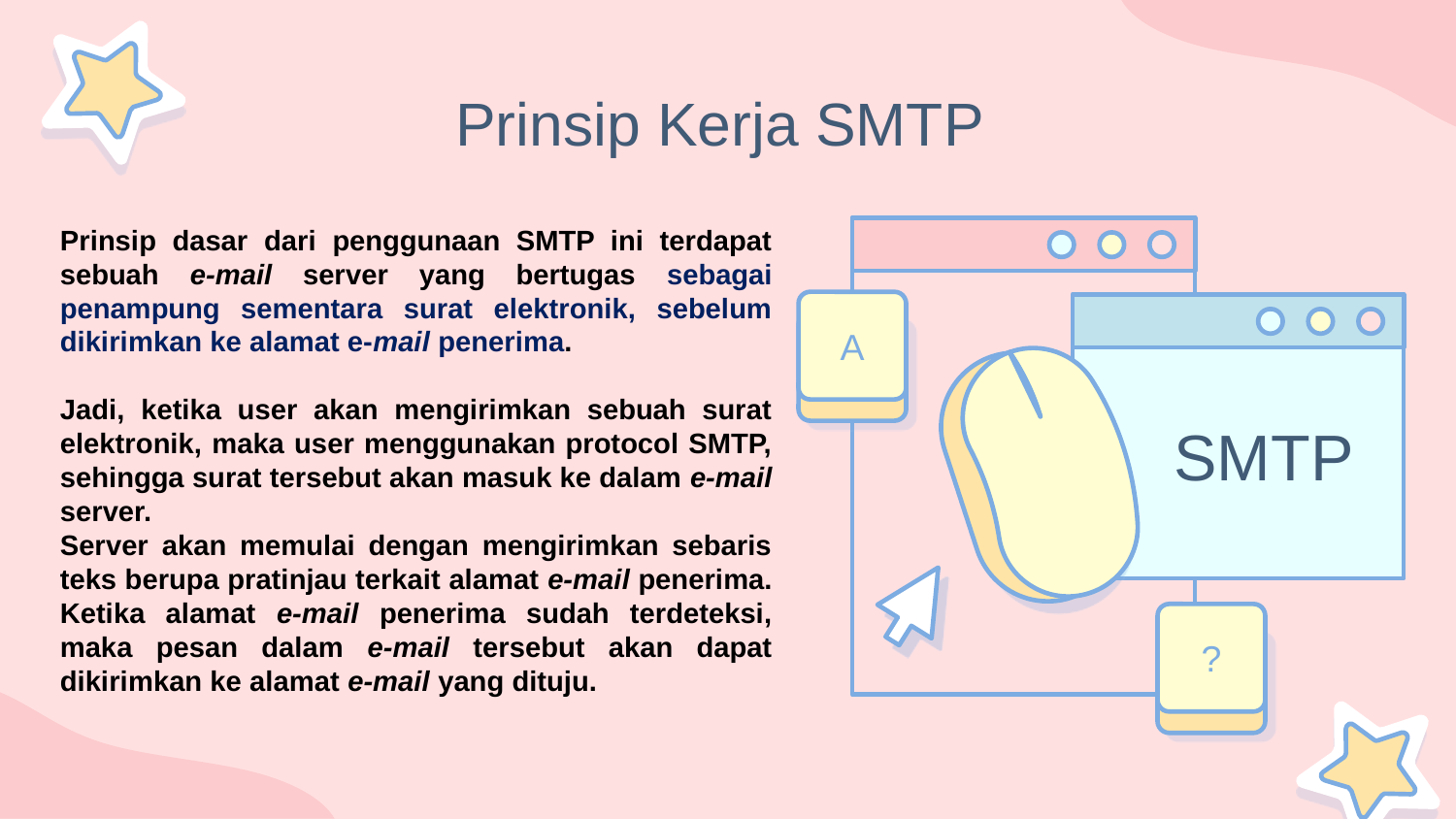

# Prinsip Kerja SMTP
Prinsip dasar dari penggunaan SMTP ini terdapat sebuah e-mail server yang bertugas sebagai penampung sementara surat elektronik, sebelum dikirimkan ke alamat e-mail penerima.

Jadi, ketika user akan mengirimkan sebuah surat elektronik, maka user menggunakan protocol SMTP, sehingga surat tersebut akan masuk ke dalam e-mail server.
Server akan memulai dengan mengirimkan sebaris teks berupa pratinjau terkait alamat e-mail penerima. Ketika alamat e-mail penerima sudah terdeteksi, maka pesan dalam e-mail tersebut akan dapat dikirimkan ke alamat e-mail yang dituju.

A

SMTP

?